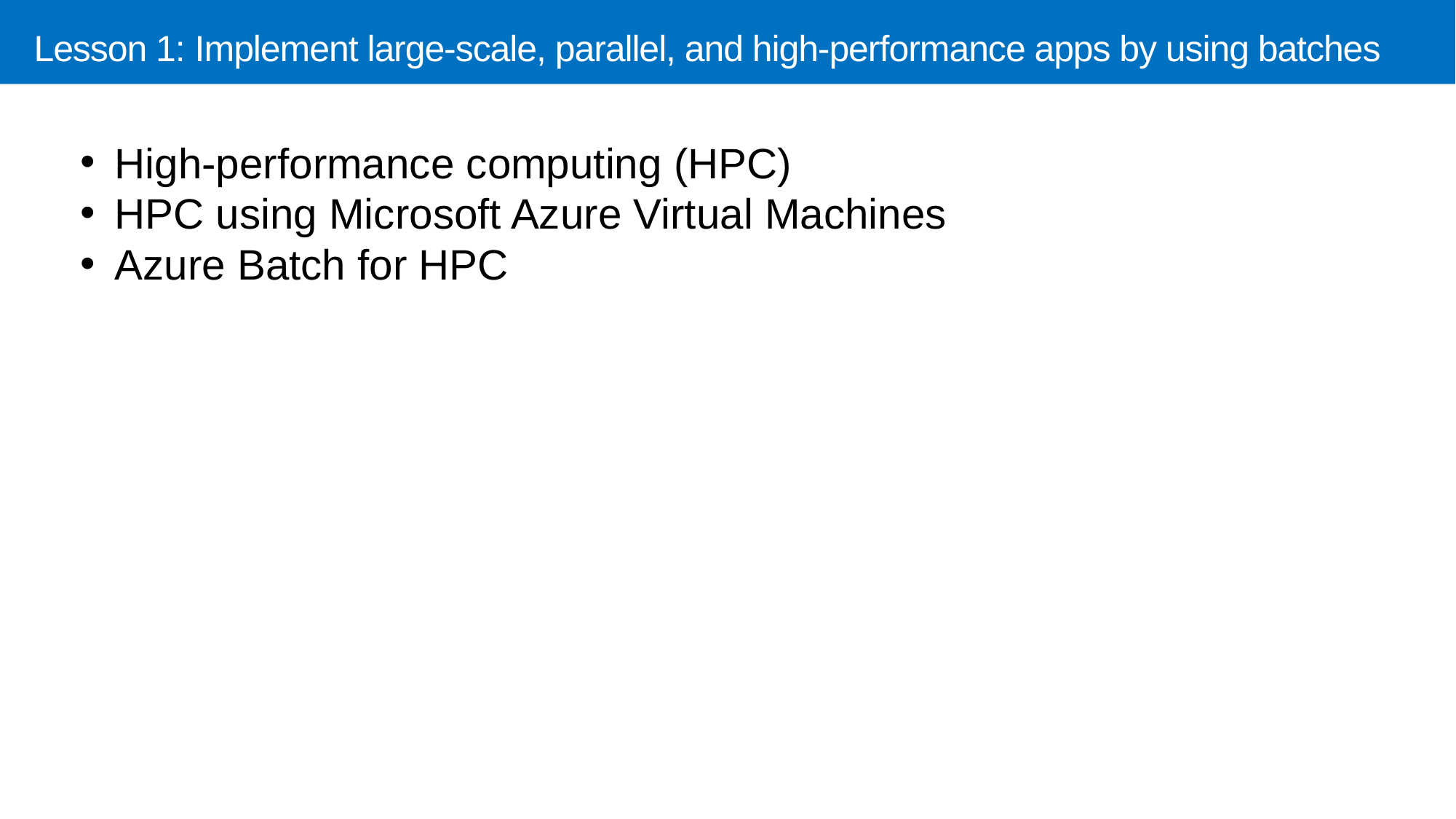

Lesson 1: Implement large-scale, parallel, and high-performance apps by using batches
High-performance computing (HPC)
HPC using Microsoft Azure Virtual Machines
Azure Batch for HPC